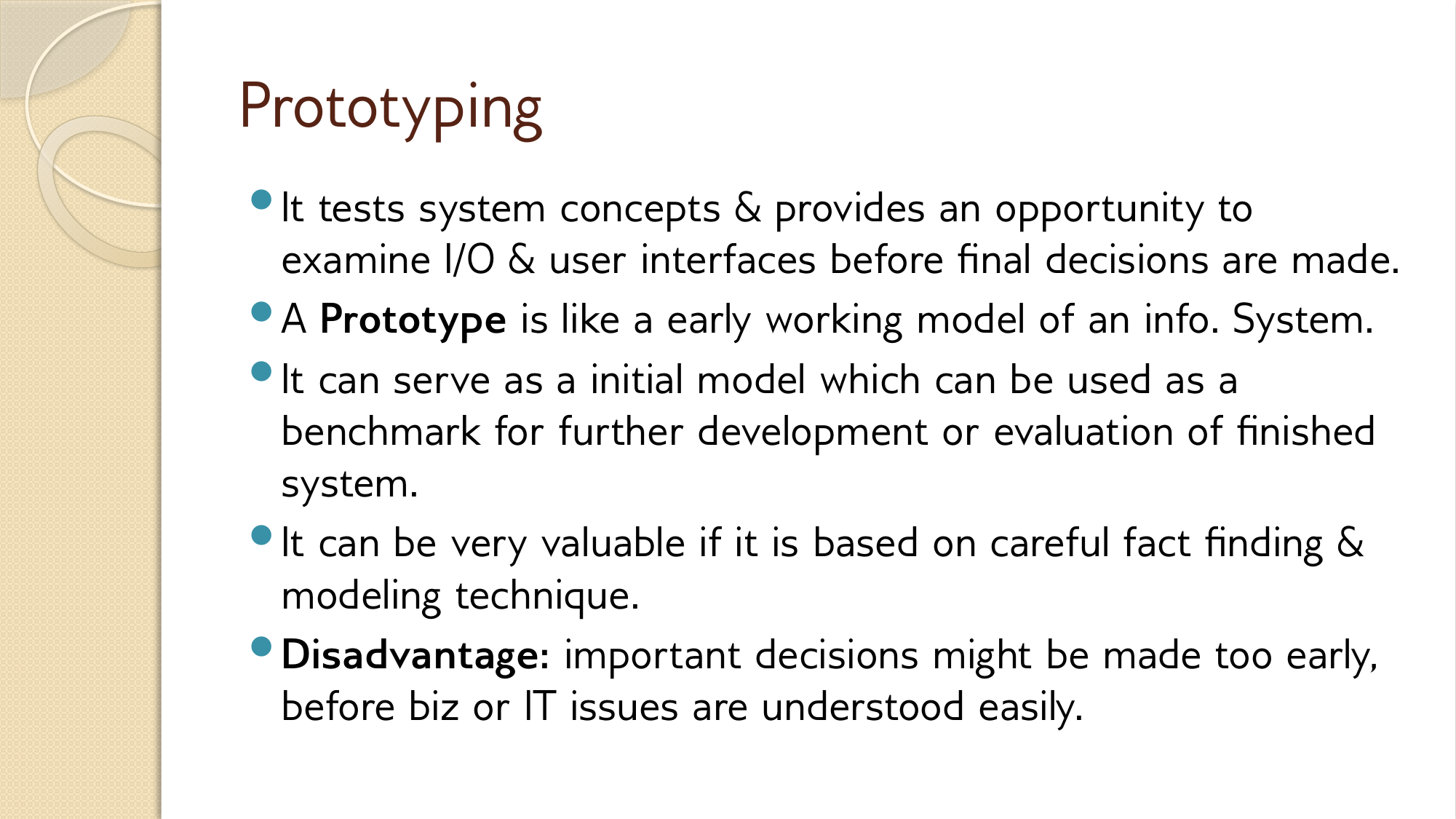

# Prototyping
It tests system concepts & provides an opportunity to examine I/O & user interfaces before final decisions are made.
A Prototype is like a early working model of an info. System.
It can serve as a initial model which can be used as a benchmark for further development or evaluation of finished system.
It can be very valuable if it is based on careful fact finding & modeling technique.
Disadvantage: important decisions might be made too early, before biz or IT issues are understood easily.